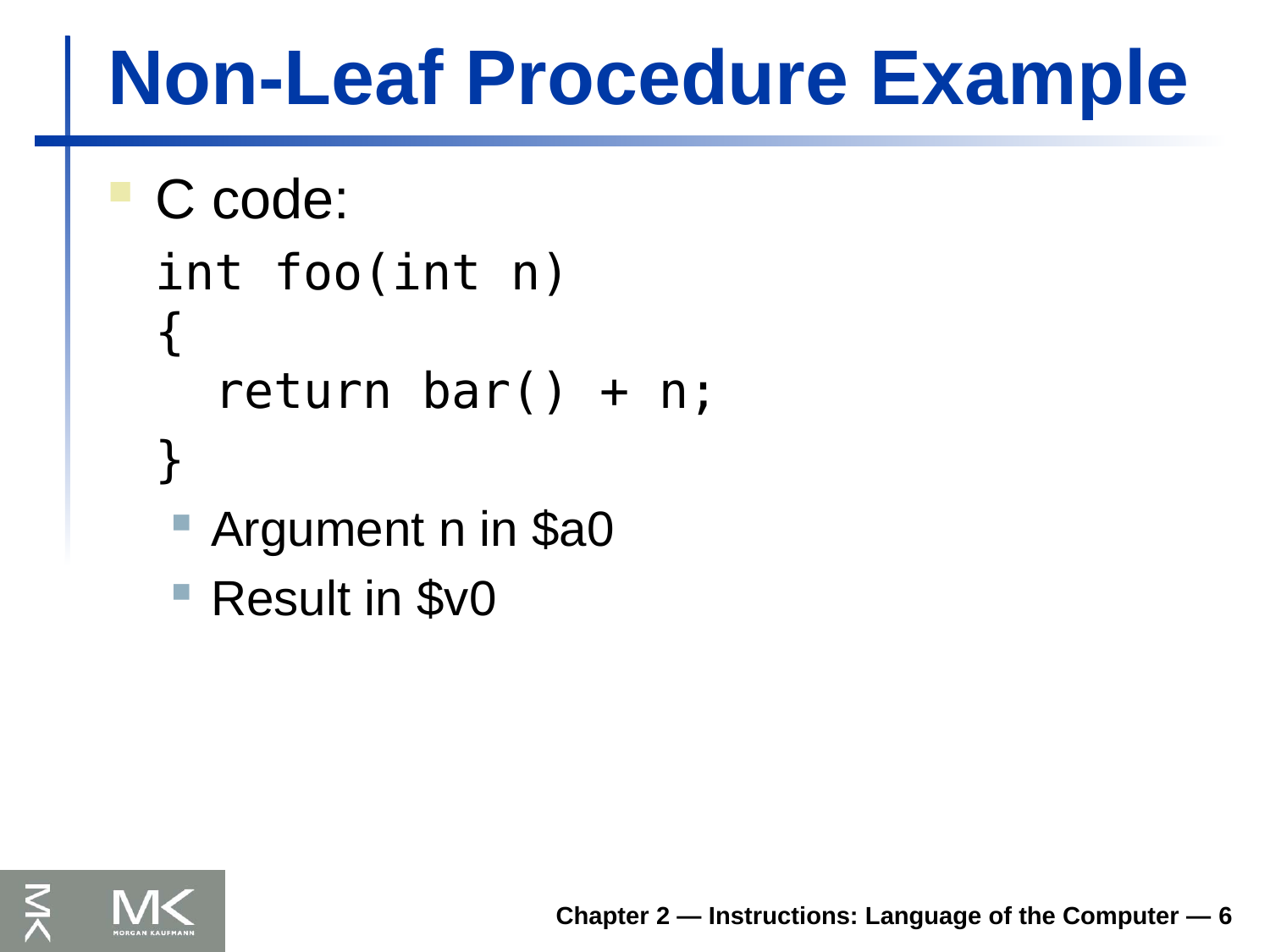

# Non-Leaf Procedure Example
C code:
	int foo(int n)
{
  return bar() + n;
	}
Argument n in $a0
Result in $v0
Chapter 2 — Instructions: Language of the Computer — 6